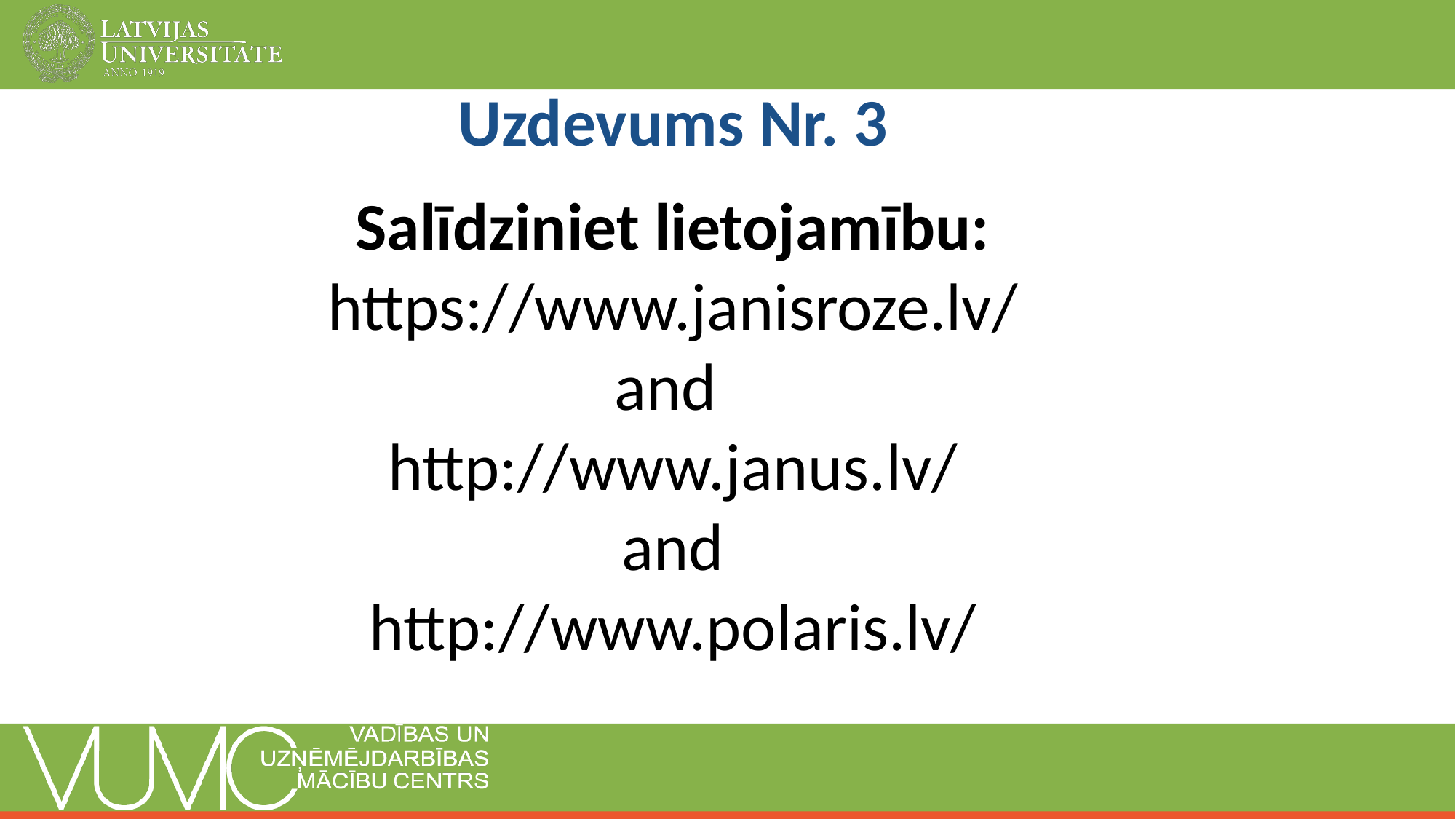

Uzdevums Nr. 3
Salīdziniet lietojamību: https://www.janisroze.lv/
and
http://www.janus.lv/
and
http://www.polaris.lv/